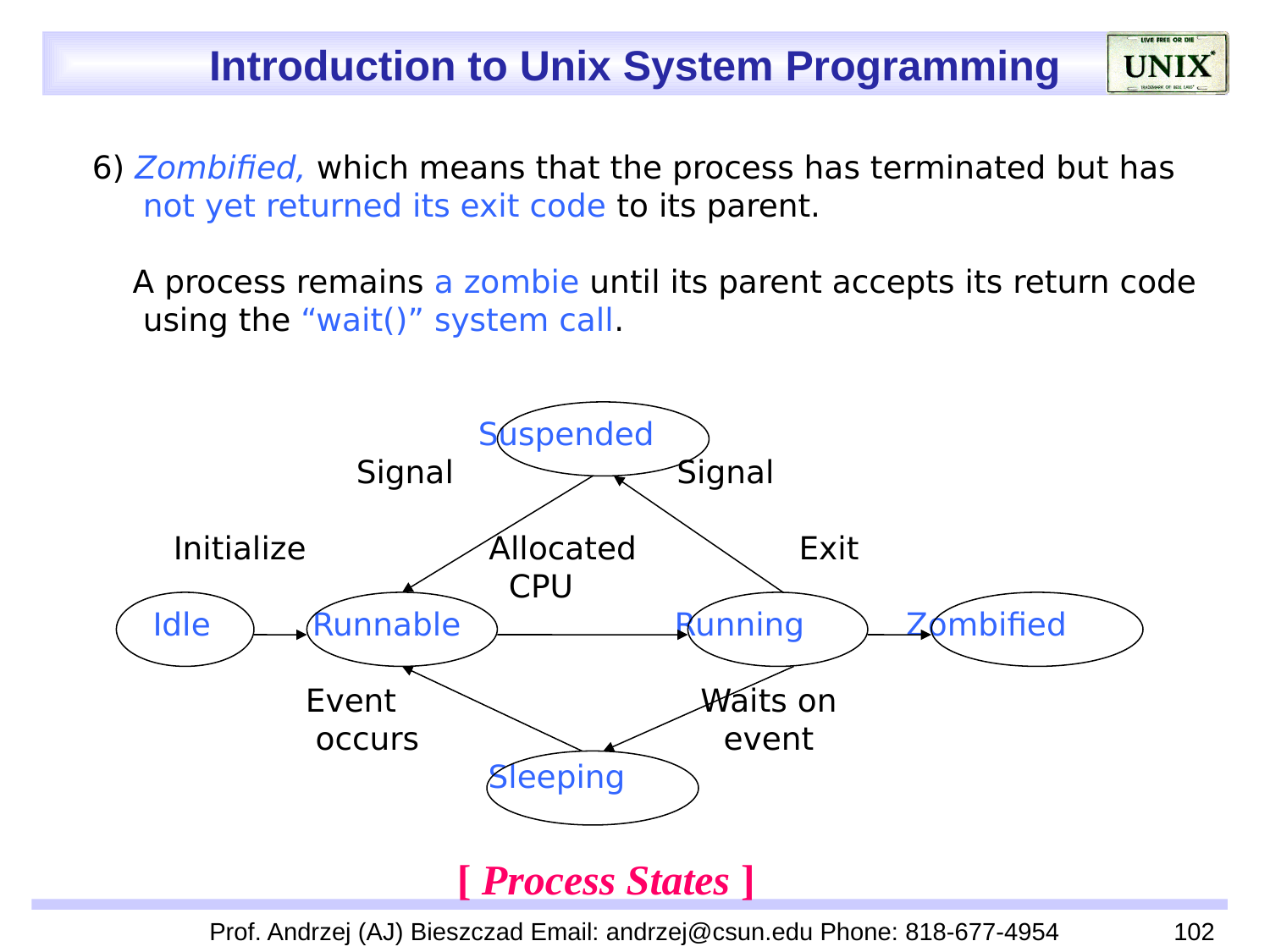

6) Zombified, which means that the process has terminated but has
        not yet returned its exit code to its parent.

       A process remains a zombie until its parent accepts its return code
        using the “wait()” system call.

                                         Suspended
                             Signal                      Signal

           Initialize                  Allocated                Exit
                                            CPU
         Idle          Runnable                     Running          Zombified

                        Event                              Waits on
                         occurs                              event
                                          Sleeping

[ Process States ]
Prof. Andrzej (AJ) Bieszczad Email: andrzej@csun.edu Phone: 818-677-4954
102